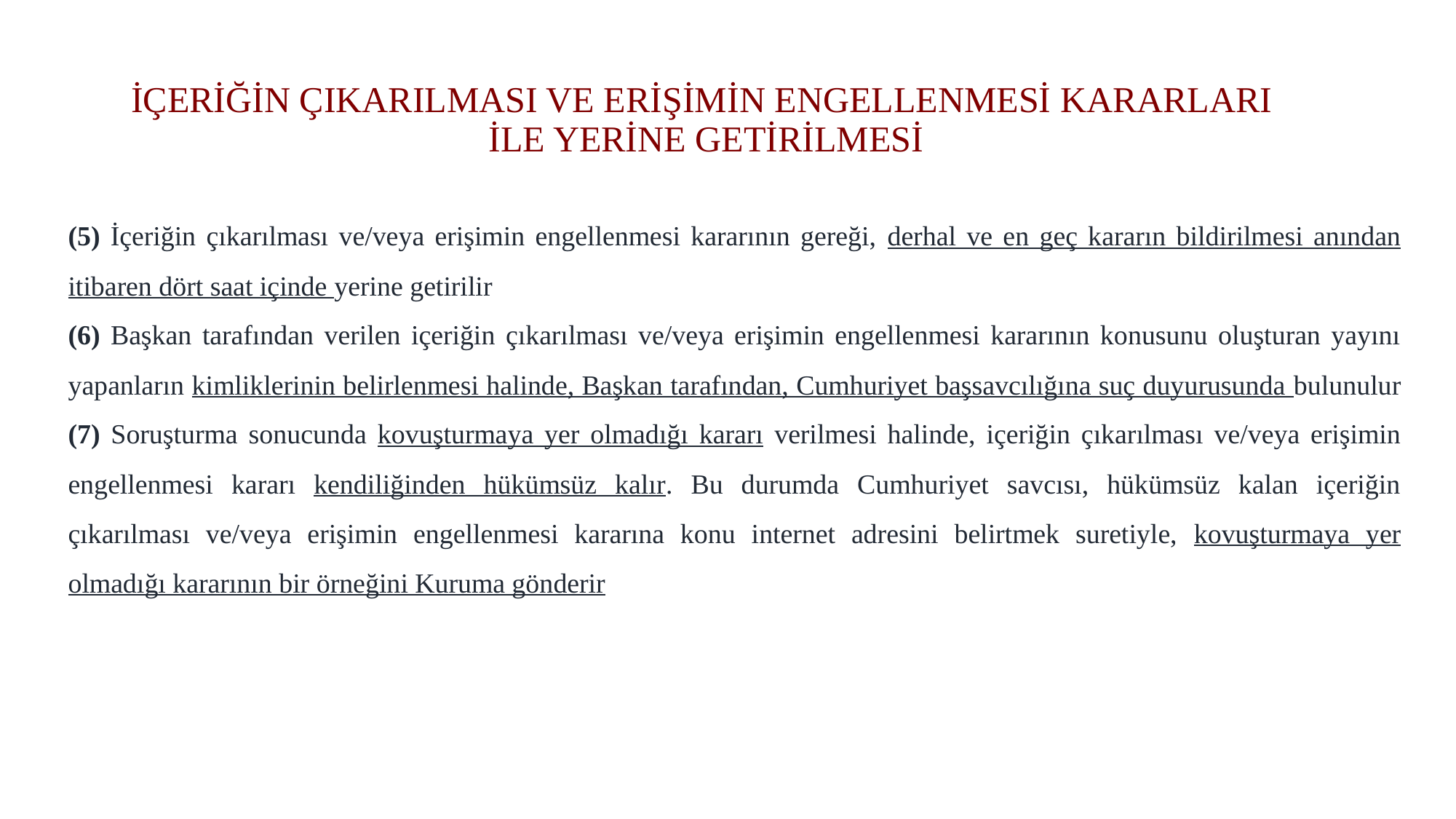

# İÇERİĞİN ÇIKARILMASI VE ERİŞİMİN ENGELLENMESİ KARARLARI İLE YERİNE GETİRİLMESİ
(5) İçeriğin çıkarılması ve/veya erişimin engellenmesi kararının gereği, derhal ve en geç kararın bildirilmesi anından itibaren dört saat içinde yerine getirilir
(6) Başkan tarafından verilen içeriğin çıkarılması ve/veya erişimin engellenmesi kararının konusunu oluşturan yayını yapanların kimliklerinin belirlenmesi halinde, Başkan tarafından, Cumhuriyet başsavcılığına suç duyurusunda bulunulur
(7) Soruşturma sonucunda kovuşturmaya yer olmadığı kararı verilmesi halinde, içeriğin çıkarılması ve/veya erişimin engellenmesi kararı kendiliğinden hükümsüz kalır. Bu durumda Cumhuriyet savcısı, hükümsüz kalan içeriğin çıkarılması ve/veya erişimin engellenmesi kararına konu internet adresini belirtmek suretiyle, kovuşturmaya yer olmadığı kararının bir örneğini Kuruma gönderir